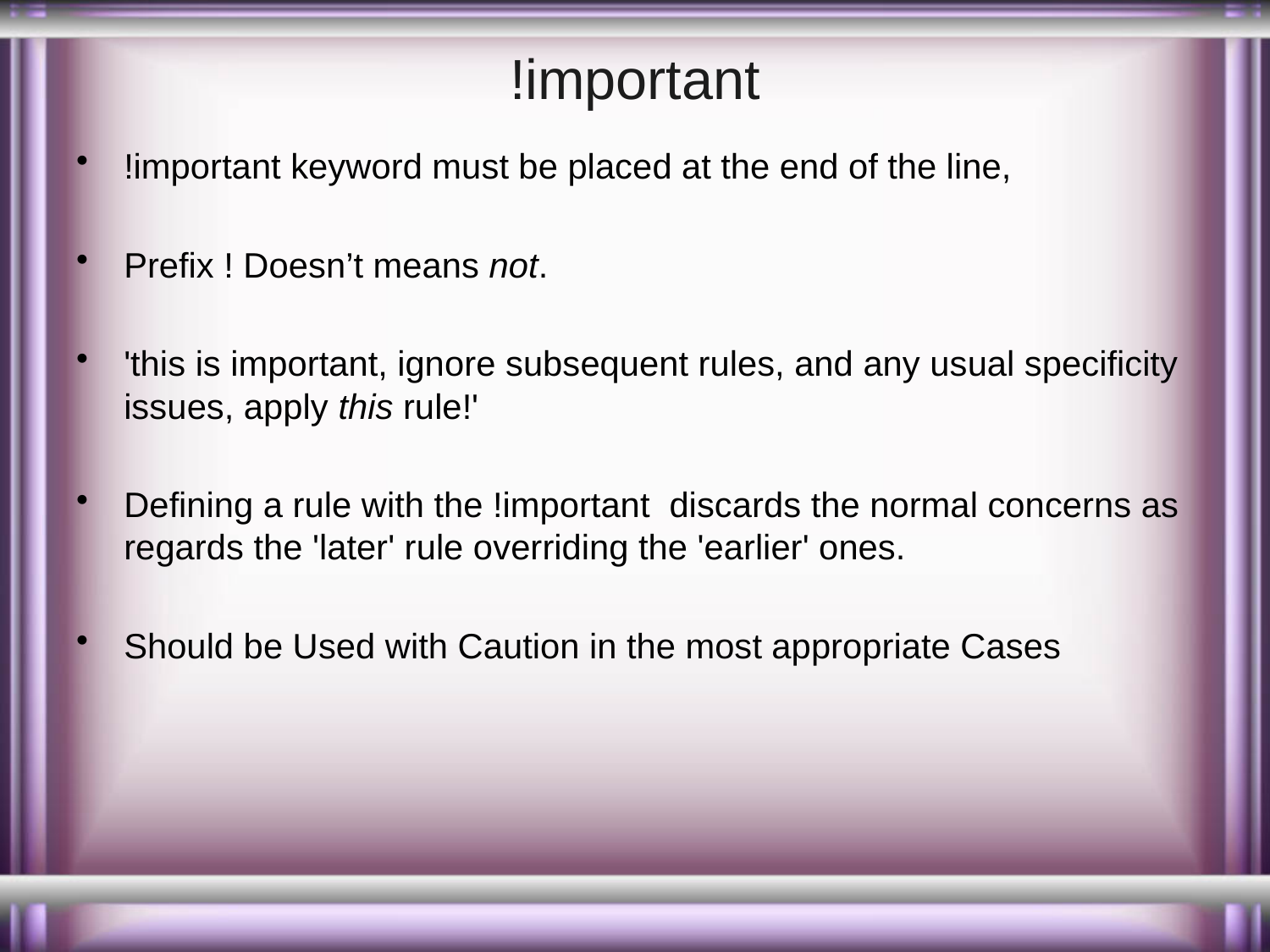

# !important
!important keyword must be placed at the end of the line,

Prefix ! Doesn’t means not.

'this is important, ignore subsequent rules, and any usual specificity issues, apply this rule!'

Defining a rule with the !important  discards the normal concerns as regards the 'later' rule overriding the 'earlier' ones.

Should be Used with Caution in the most appropriate Cases